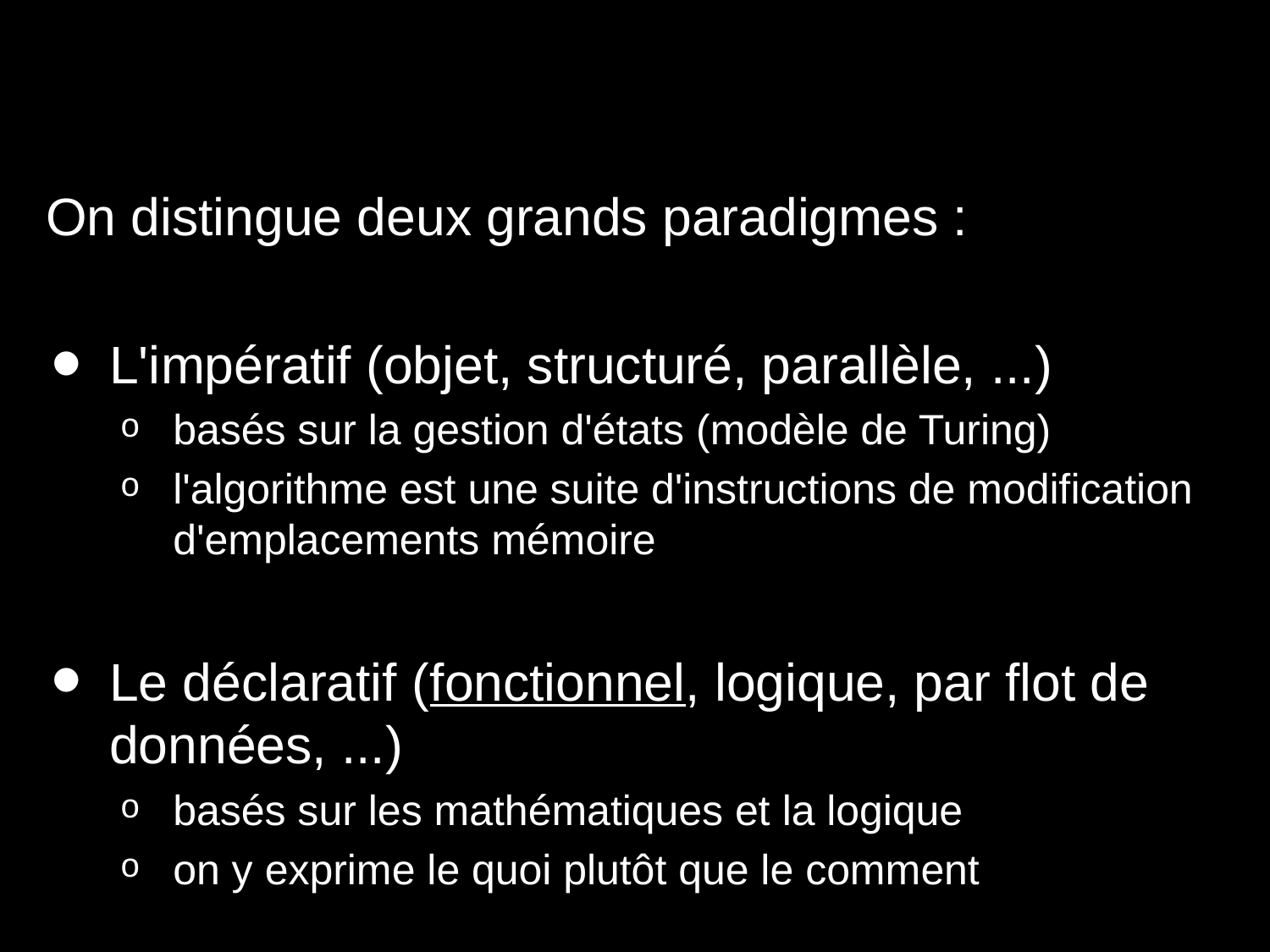

On distingue deux grands paradigmes :

L'impératif (objet, structuré, parallèle, ...)
basés sur la gestion d'états (modèle de Turing)
l'algorithme est une suite d'instructions de modification d'emplacements mémoire

Le déclaratif (fonctionnel, logique, par flot de données, ...)
basés sur les mathématiques et la logique
on y exprime le quoi plutôt que le comment